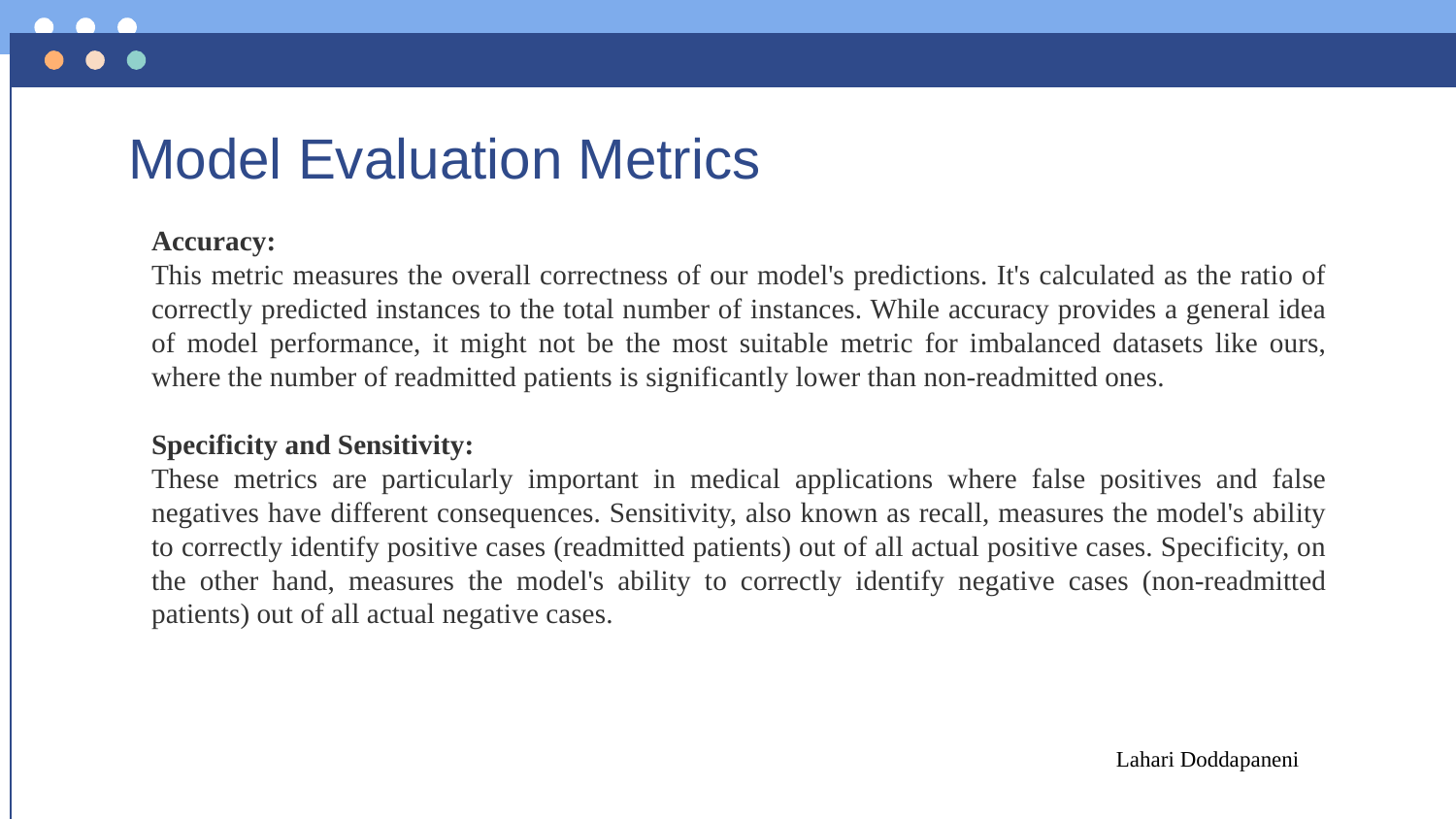

# Model Evaluation Metrics
Accuracy:
This metric measures the overall correctness of our model's predictions. It's calculated as the ratio of correctly predicted instances to the total number of instances. While accuracy provides a general idea of model performance, it might not be the most suitable metric for imbalanced datasets like ours, where the number of readmitted patients is significantly lower than non-readmitted ones.

Specificity and Sensitivity:
These metrics are particularly important in medical applications where false positives and false negatives have different consequences. Sensitivity, also known as recall, measures the model's ability to correctly identify positive cases (readmitted patients) out of all actual positive cases. Specificity, on the other hand, measures the model's ability to correctly identify negative cases (non-readmitted patients) out of all actual negative cases.
Lahari Doddapaneni